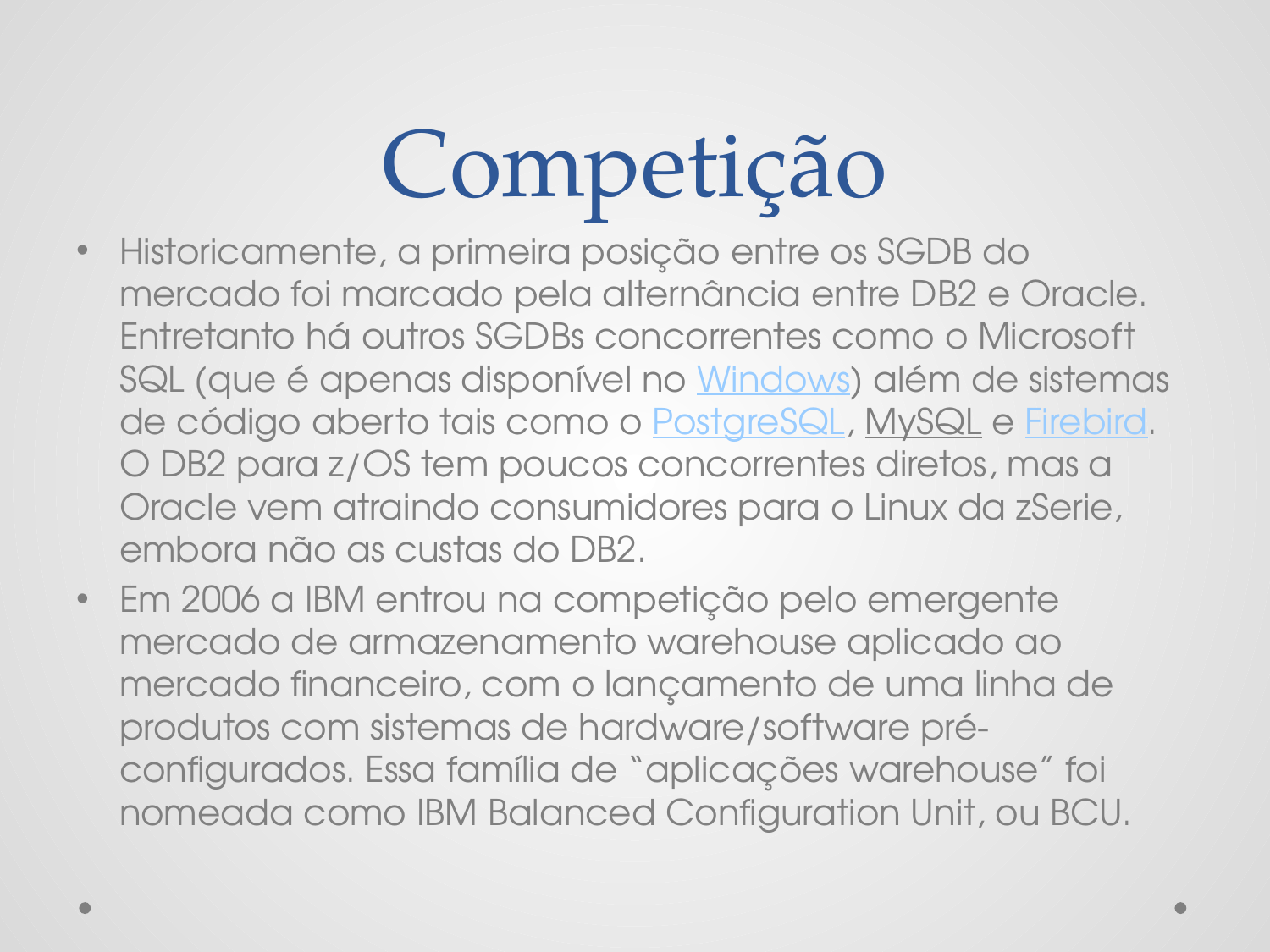

# Competição
Historicamente, a primeira posição entre os SGDB do mercado foi marcado pela alternância entre DB2 e Oracle. Entretanto há outros SGDBs concorrentes como o Microsoft SQL (que é apenas disponível no Windows) além de sistemas de código aberto tais como o PostgreSQL, MySQL e Firebird. O DB2 para z/OS tem poucos concorrentes diretos, mas a Oracle vem atraindo consumidores para o Linux da zSerie, embora não as custas do DB2.
Em 2006 a IBM entrou na competição pelo emergente mercado de armazenamento warehouse aplicado ao mercado financeiro, com o lançamento de uma linha de produtos com sistemas de hardware/software pré-configurados. Essa família de “aplicações warehouse” foi nomeada como IBM Balanced Configuration Unit, ou BCU.